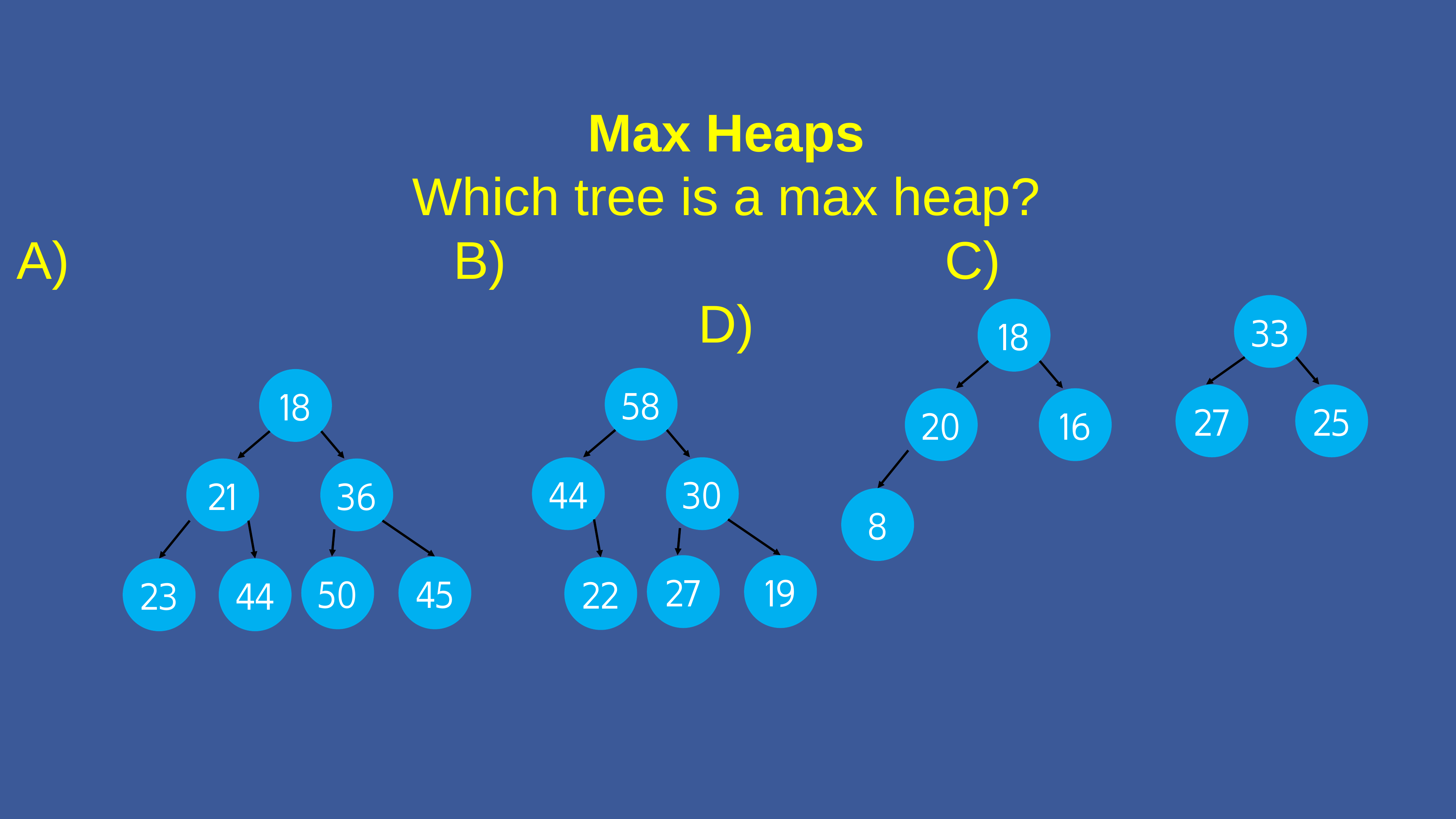

# Max Heaps Which tree is a max heap? A)								B) 								C)								D)
33
18
58
18
27
25
20
16
44
30
21
36
8
27
19
50
45
22
23
44